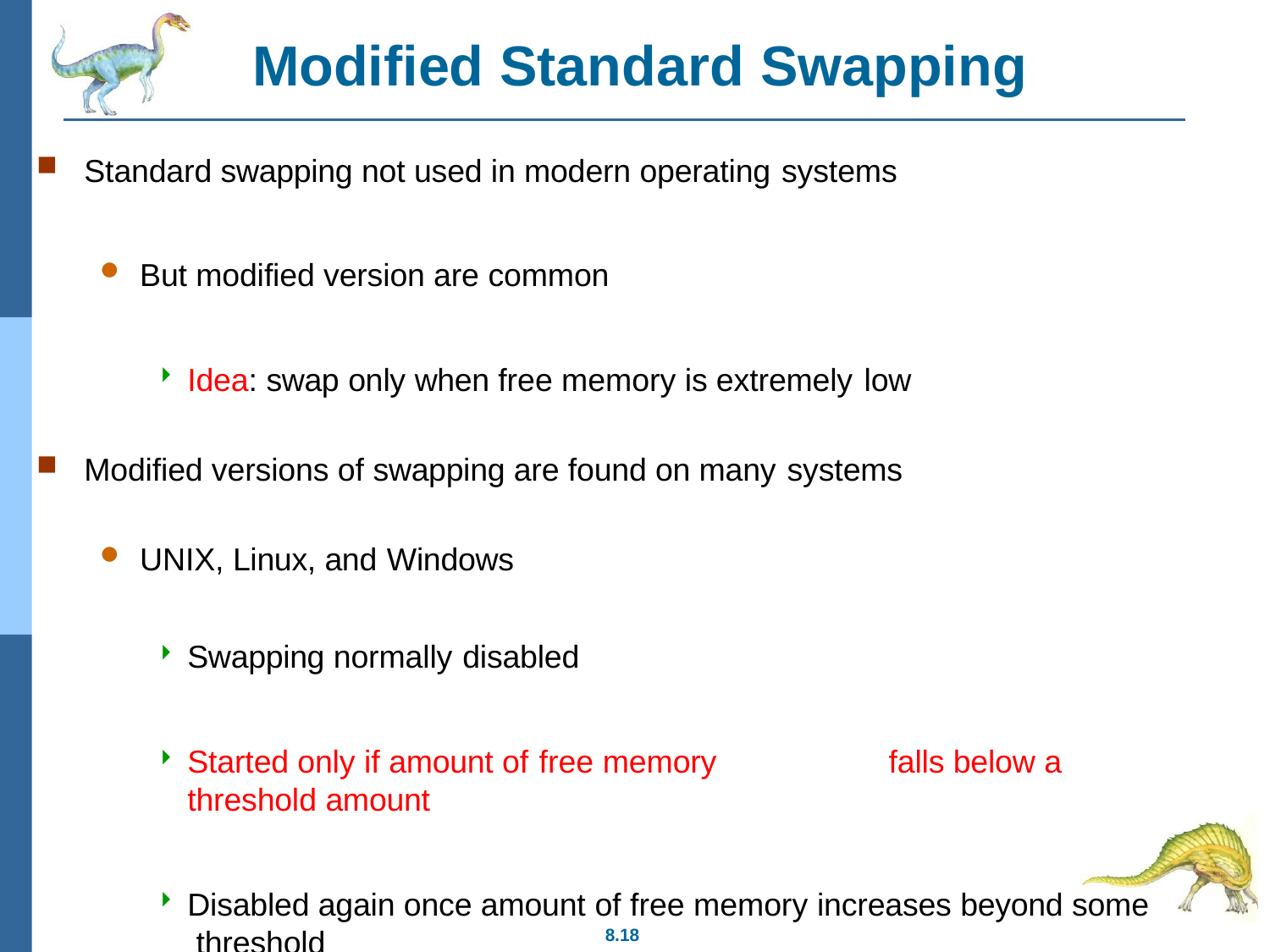

# Modified Standard Swapping
Standard swapping not used in modern operating systems

But modified version are common

Idea: swap only when free memory is extremely low

Modified versions of swapping are found on many systems

UNIX, Linux, and Windows

Swapping normally disabled

Started only if amount of free memory	falls below a threshold amount

Disabled again once amount of free memory increases beyond some  threshold

8.18